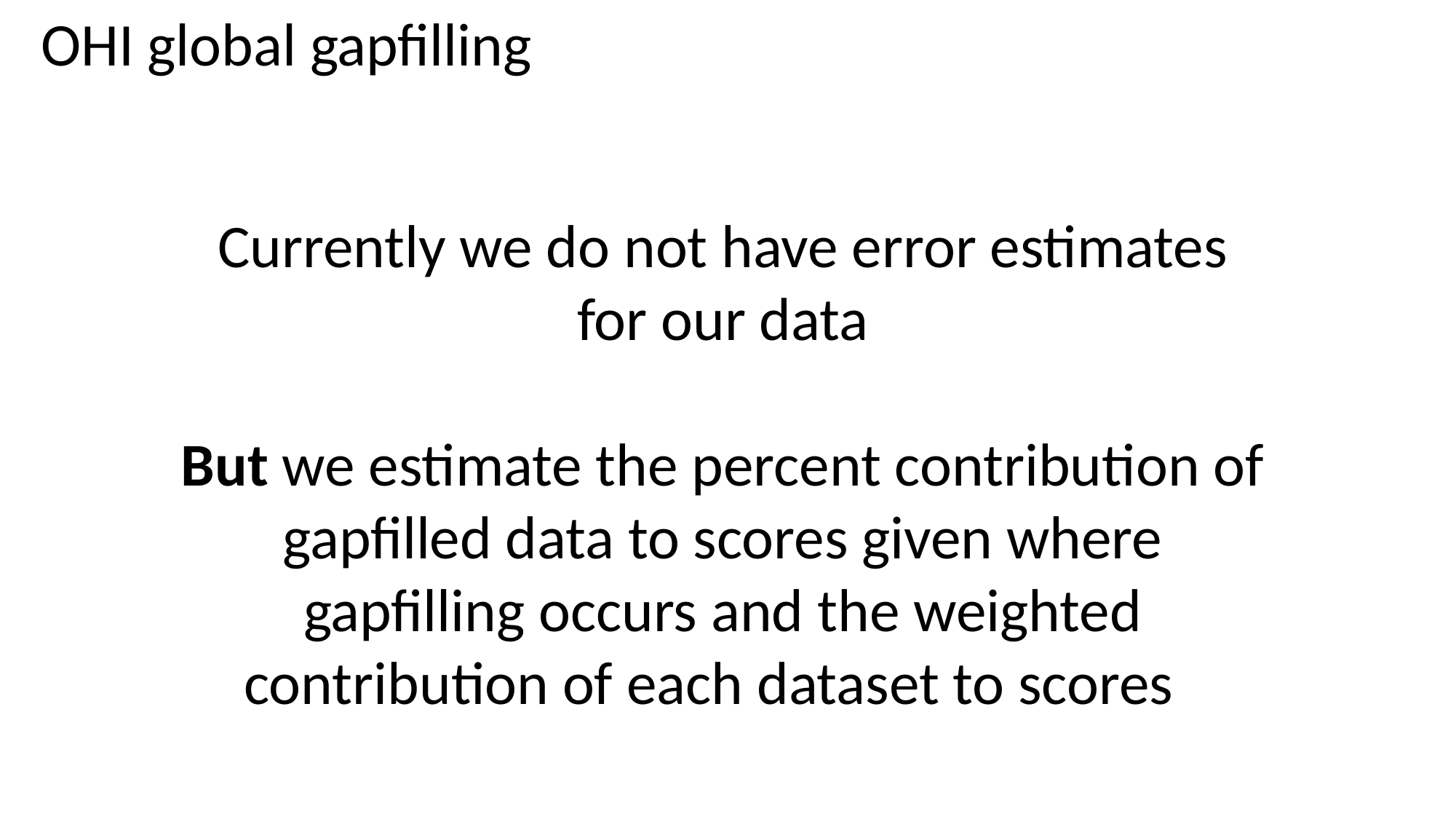

OHI global gapfilling
Currently we do not have error estimates for our data

But we estimate the percent contribution of gapfilled data to scores given where gapfilling occurs and the weighted contribution of each dataset to scores